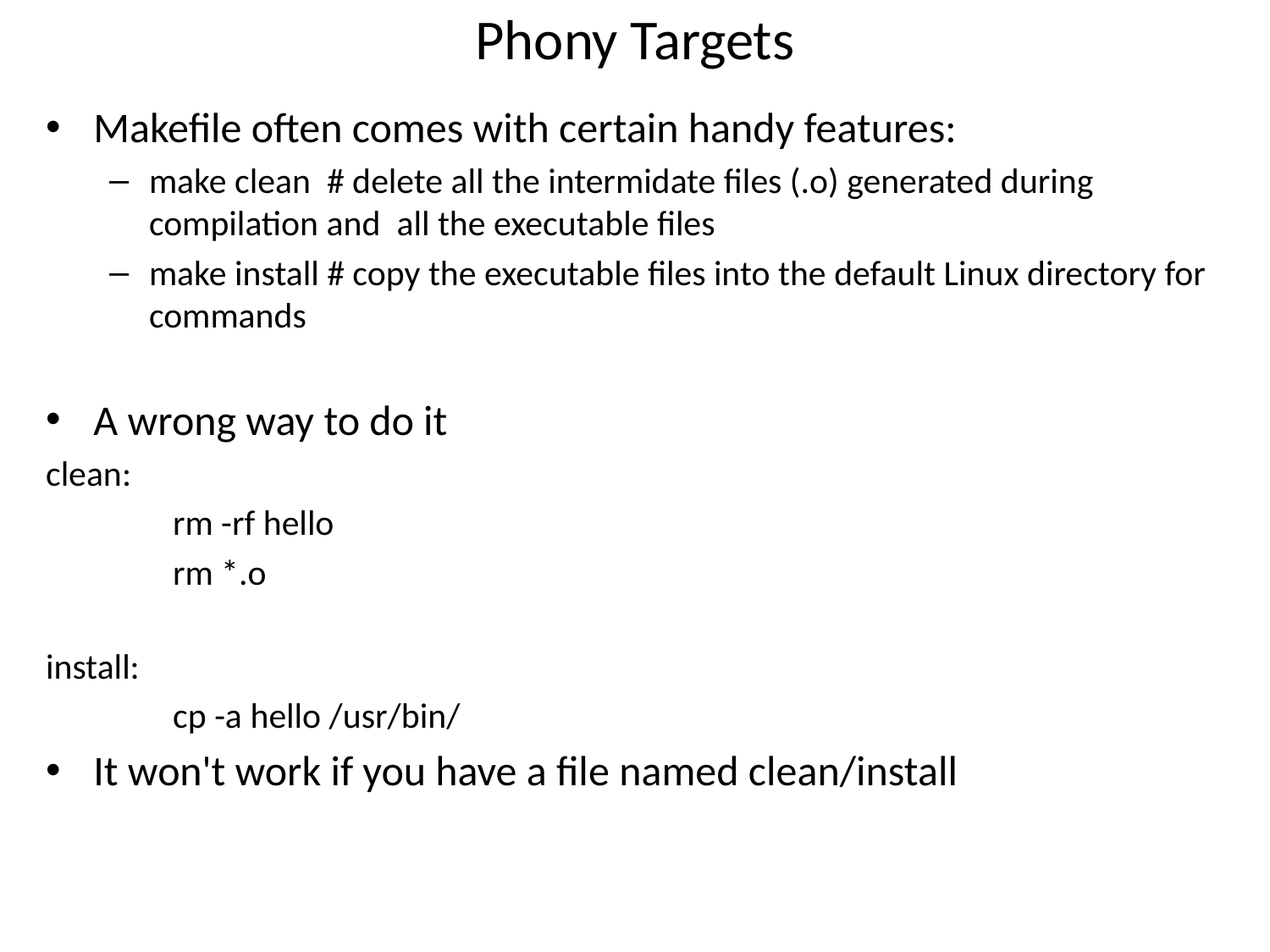

# Phony Targets
Makefile often comes with certain handy features:
make clean  # delete all the intermidate files (.o) generated during compilation and  all the executable files
make install # copy the executable files into the default Linux directory for commands

A wrong way to do it
clean:
	rm -rf hello
	rm *.o

install:
	cp -a hello /usr/bin/
It won't work if you have a file named clean/install